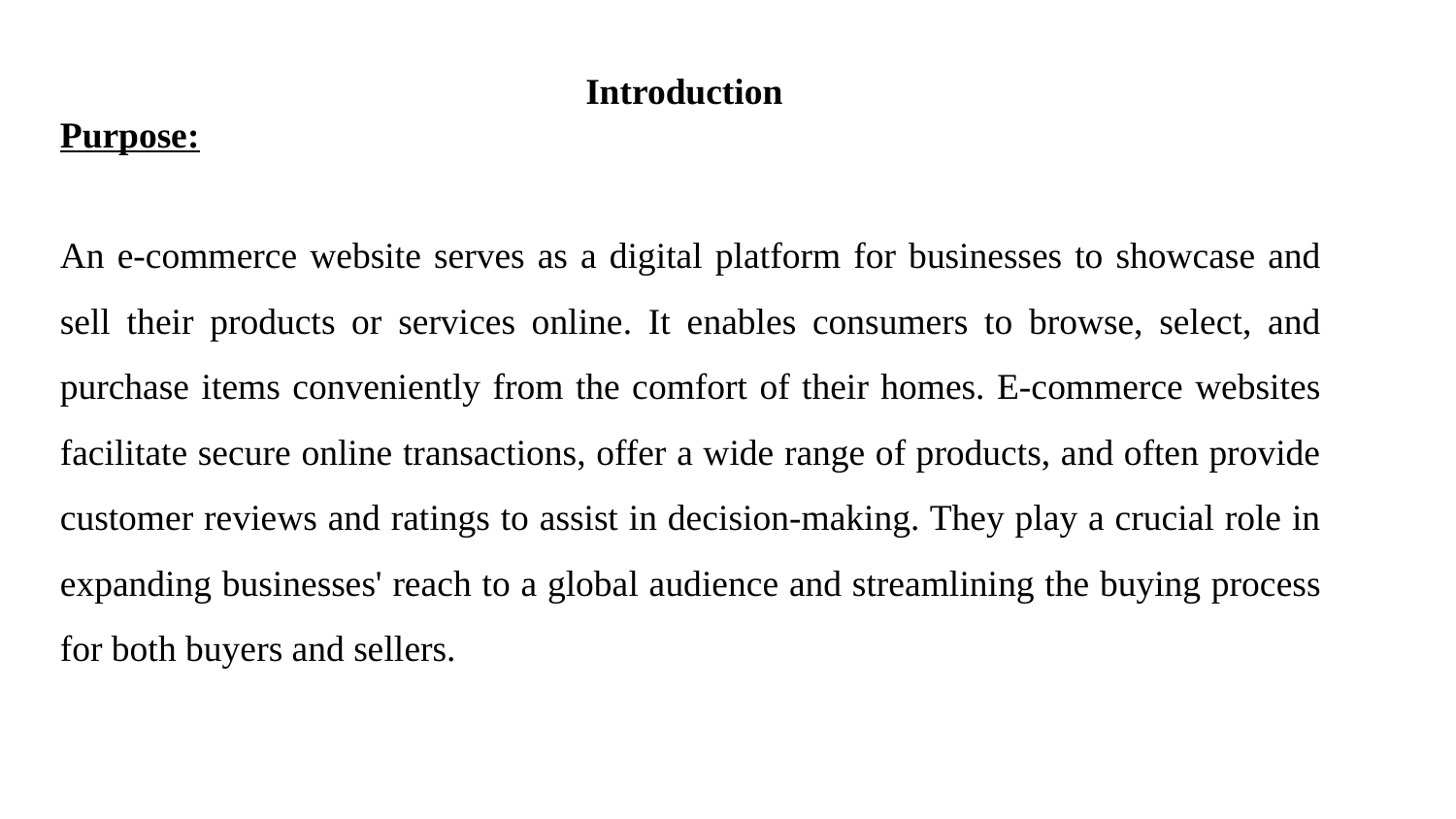

# Introduction Purpose:

An e-commerce website serves as a digital platform for businesses to showcase and sell their products or services online. It enables consumers to browse, select, and purchase items conveniently from the comfort of their homes. E-commerce websites facilitate secure online transactions, offer a wide range of products, and often provide customer reviews and ratings to assist in decision-making. They play a crucial role in expanding businesses' reach to a global audience and streamlining the buying process for both buyers and sellers.